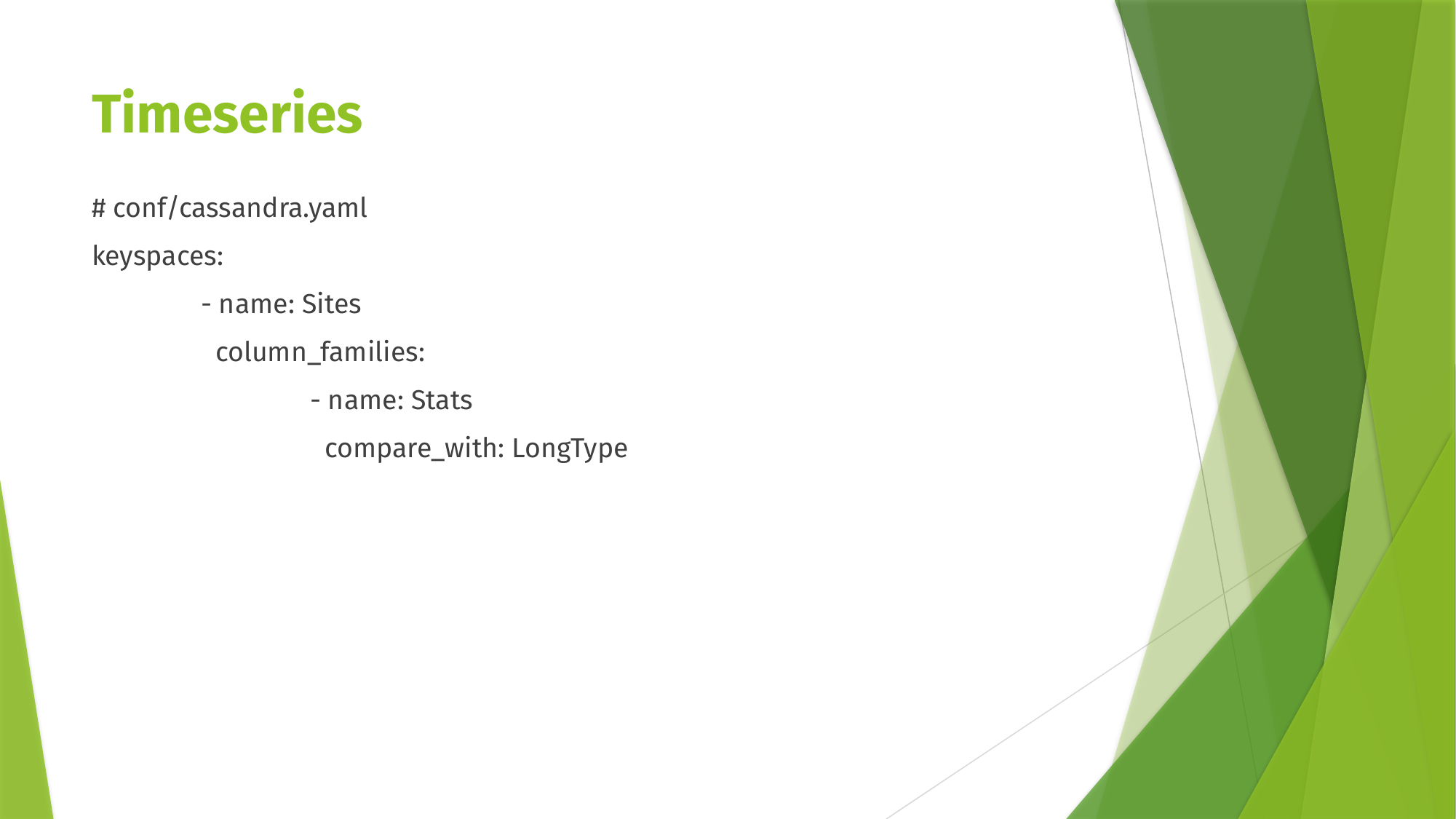

# Timeseries
# conf/cassandra.yaml
keyspaces:
	- name: Sites
	  column_families:
		- name: Stats
	  	  compare_with: LongType